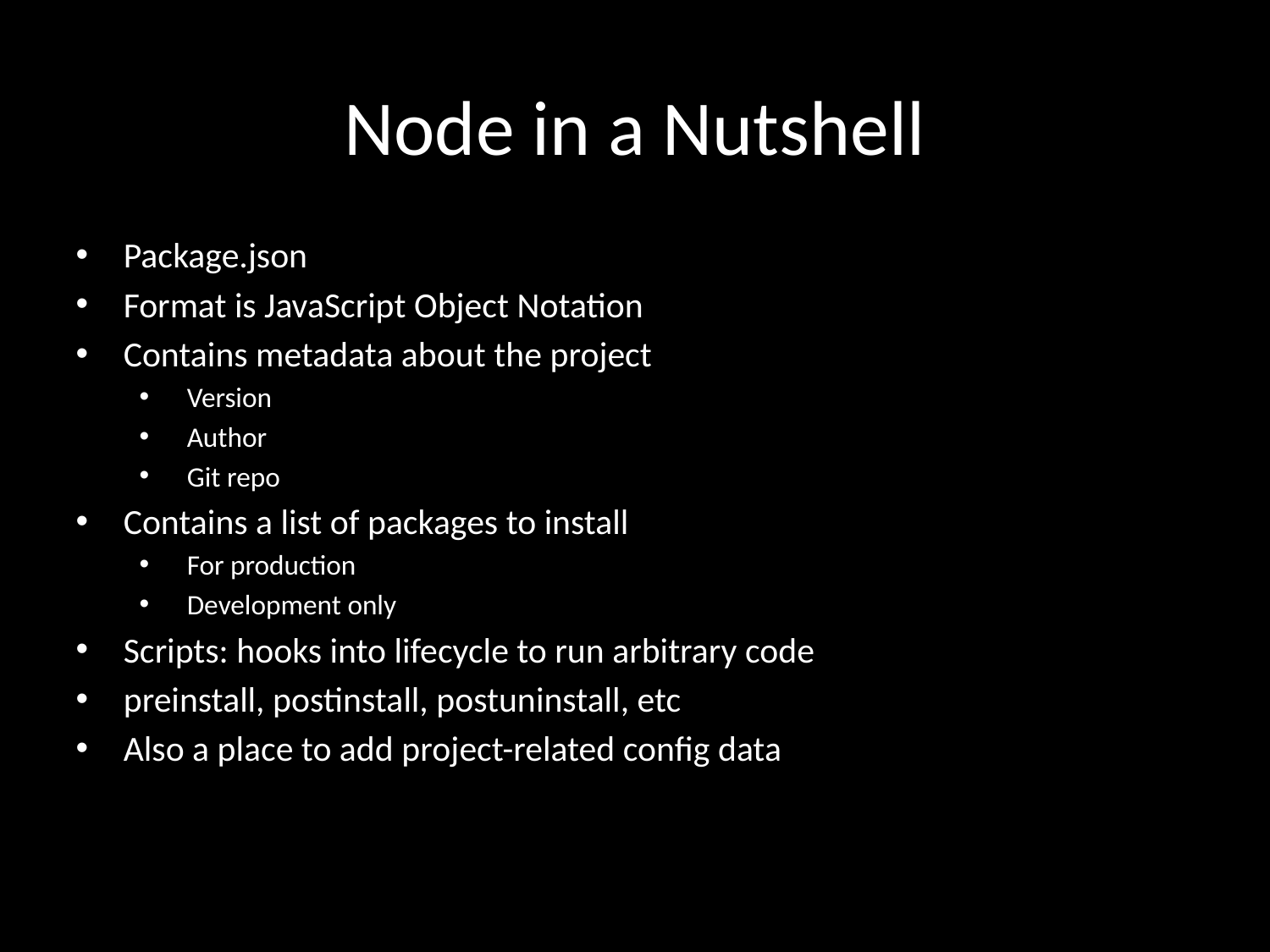

# Node in a Nutshell
Package.json
Format is JavaScript Object Notation
Contains metadata about the project
Version
Author
Git repo
Contains a list of packages to install
For production
Development only
Scripts: hooks into lifecycle to run arbitrary code
preinstall, postinstall, postuninstall, etc
Also a place to add project-related config data